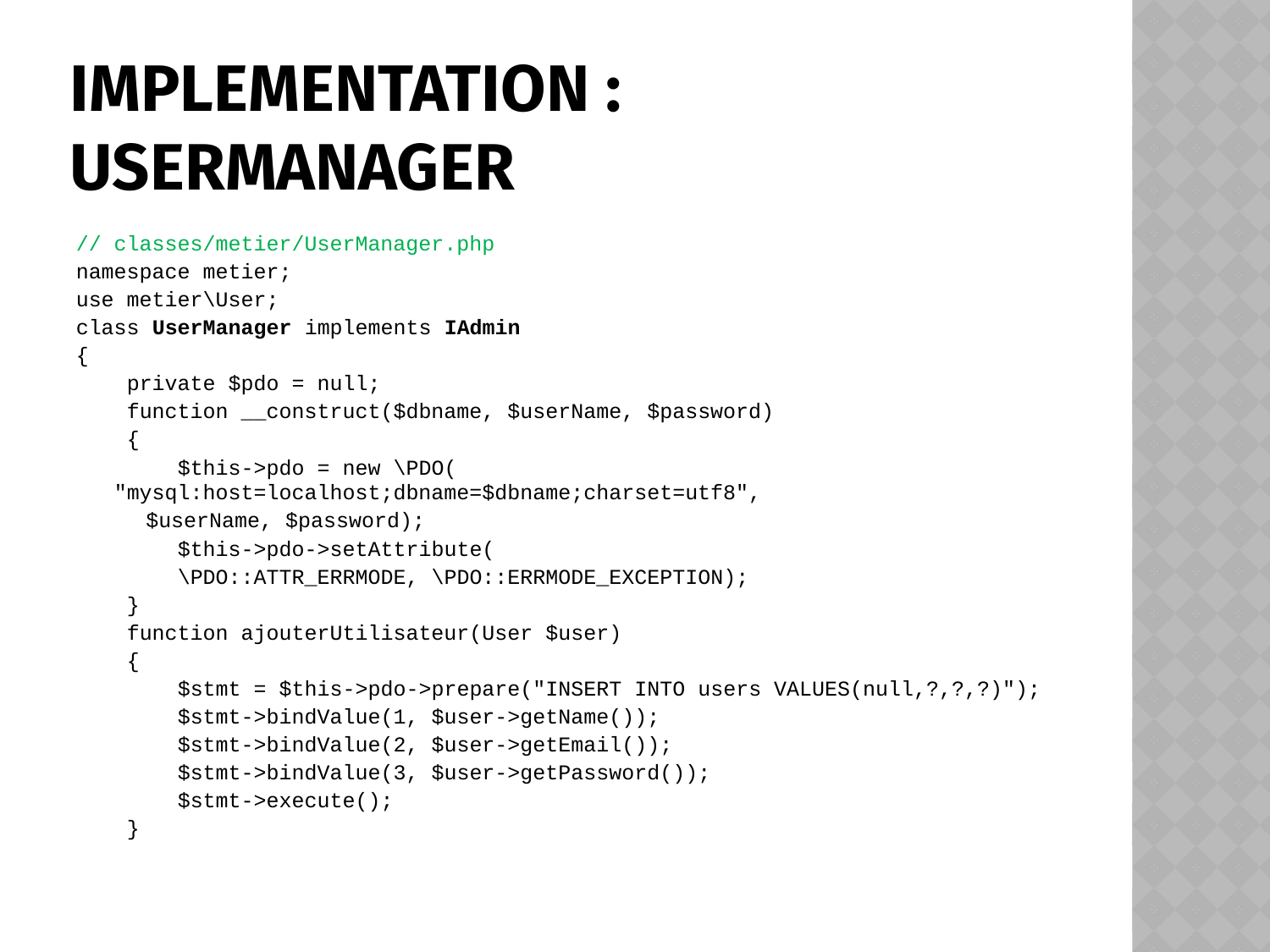

# IMPLEMENTATION : USerManager
// classes/metier/UserManager.php
namespace metier;
use metier\User;
class UserManager implements IAdmin
{
    private $pdo = null;
    function __construct($dbname, $userName, $password)
    {
        $this->pdo = new \PDO( 		"mysql:host=localhost;dbname=$dbname;charset=utf8",
		$userName, $password);
        $this->pdo->setAttribute(
			\PDO::ATTR_ERRMODE, \PDO::ERRMODE_EXCEPTION);
    }
    function ajouterUtilisateur(User $user)
    {
        $stmt = $this->pdo->prepare("INSERT INTO users VALUES(null,?,?,?)");
        $stmt->bindValue(1, $user->getName());
        $stmt->bindValue(2, $user->getEmail());
        $stmt->bindValue(3, $user->getPassword());
        $stmt->execute();
    }